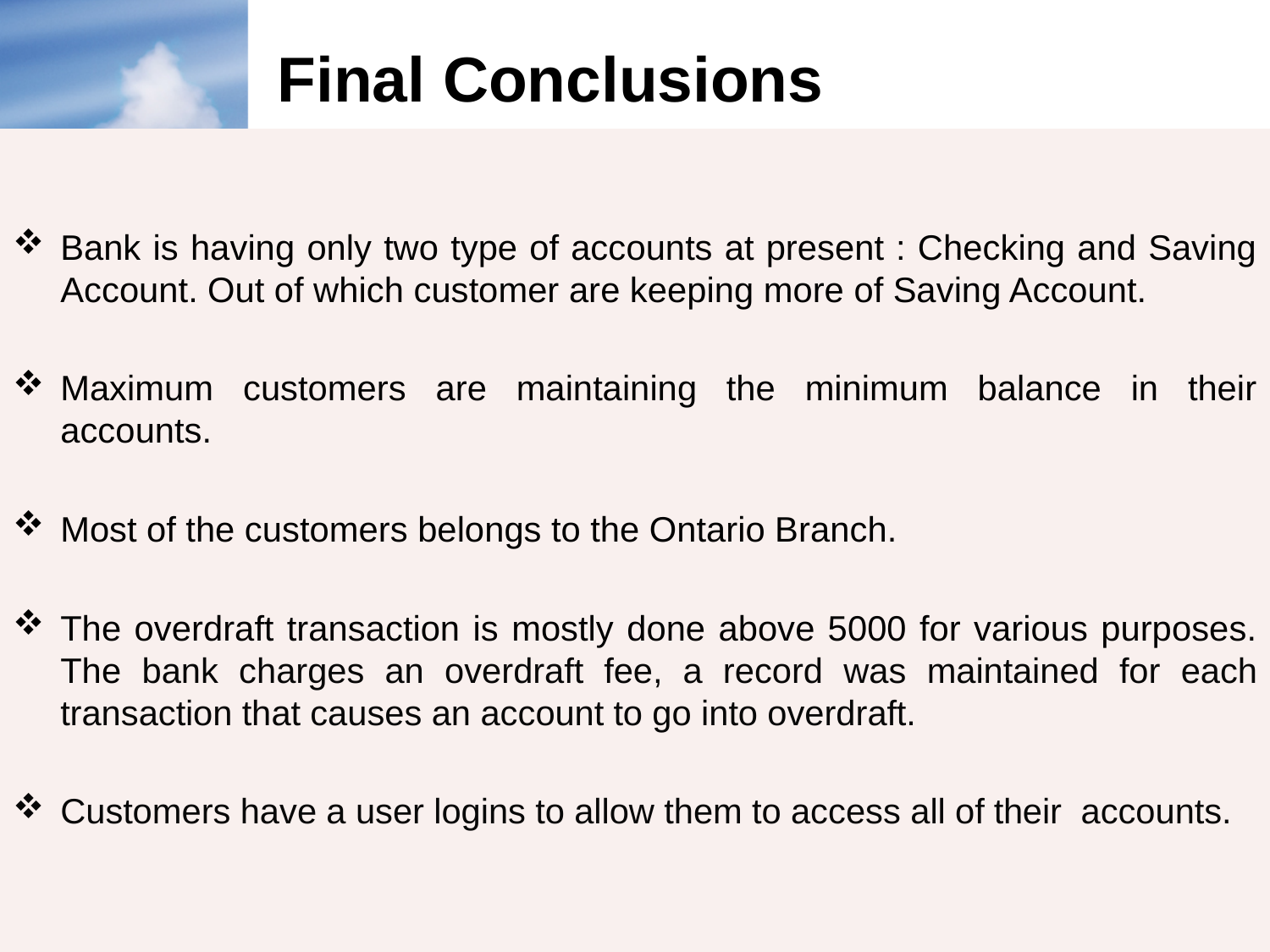

# Final Conclusions

Bank is having only two type of accounts at present : Checking and Saving Account. Out of which customer are keeping more of Saving Account.

Maximum customers are maintaining the minimum balance in their accounts.

Most of the customers belongs to the Ontario Branch.

The overdraft transaction is mostly done above 5000 for various purposes. The bank charges an overdraft fee, a record was maintained for each transaction that causes an account to go into overdraft.

Customers have a user logins to allow them to access all of their  accounts.